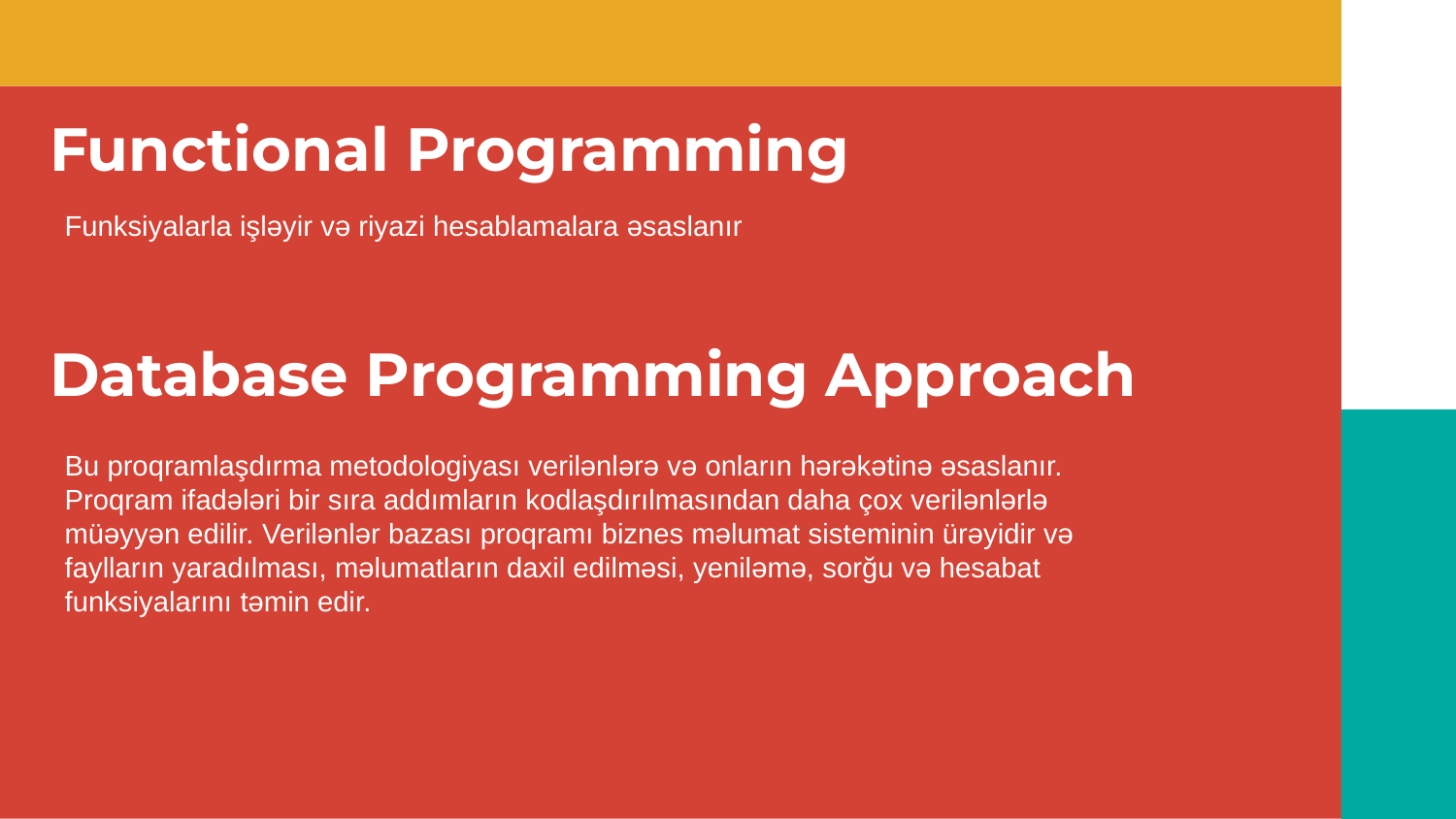

Functional Programming

Funksiyalarla işləyir və riyazi hesablamalara əsaslanır
Database Programming Approach
Bu proqramlaşdırma metodologiyası verilənlərə və onların hərəkətinə əsaslanır. Proqram ifadələri bir sıra addımların kodlaşdırılmasından daha çox verilənlərlə müəyyən edilir. Verilənlər bazası proqramı biznes məlumat sisteminin ürəyidir və faylların yaradılması, məlumatların daxil edilməsi, yeniləmə, sorğu və hesabat funksiyalarını təmin edir.